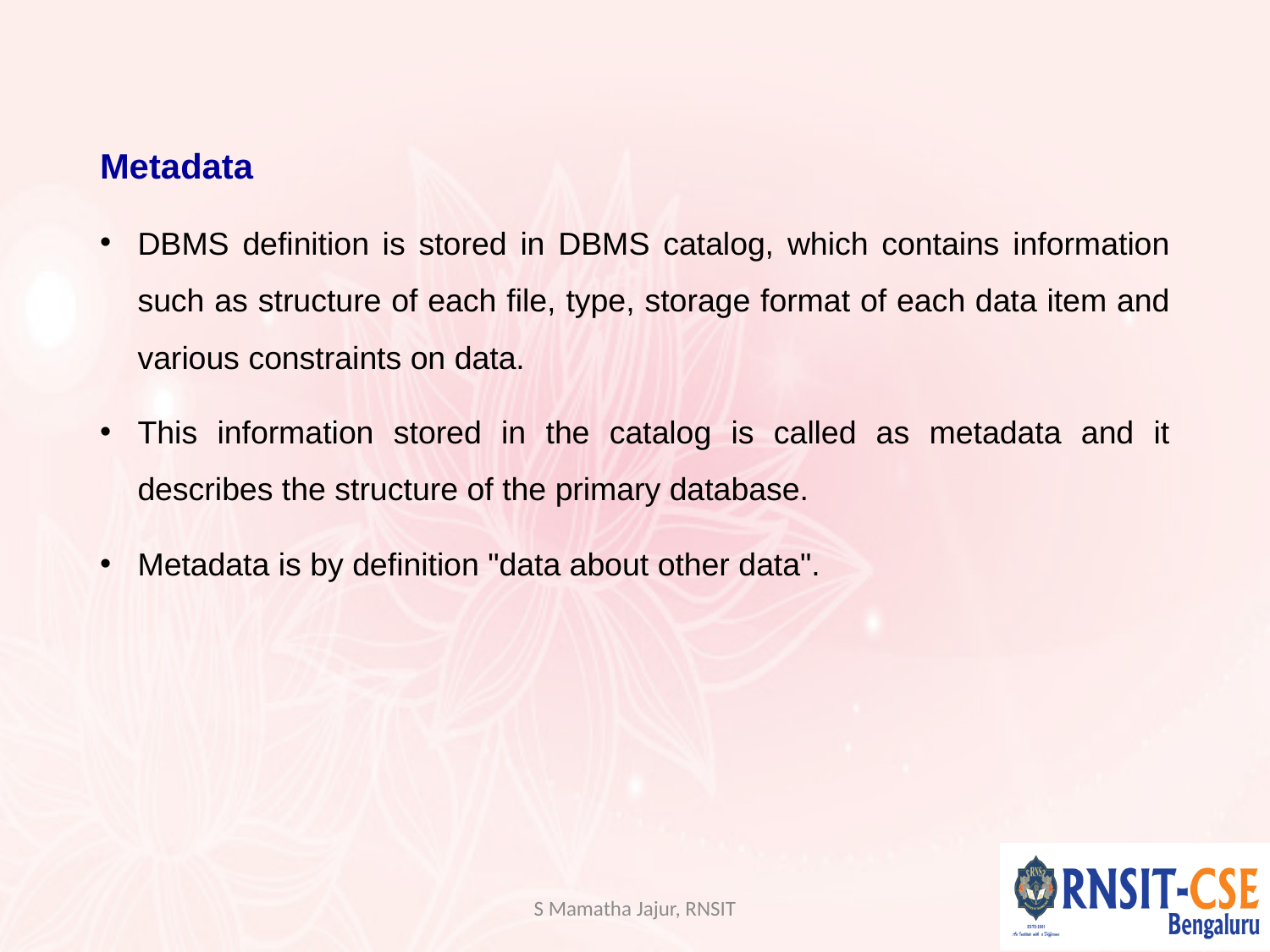

#
Metadata
DBMS definition is stored in DBMS catalog, which contains information such as structure of each file, type, storage format of each data item and various constraints on data.
This information stored in the catalog is called as metadata and it describes the structure of the primary database.
Metadata is by definition "data about other data".
S Mamatha Jajur, RNSIT